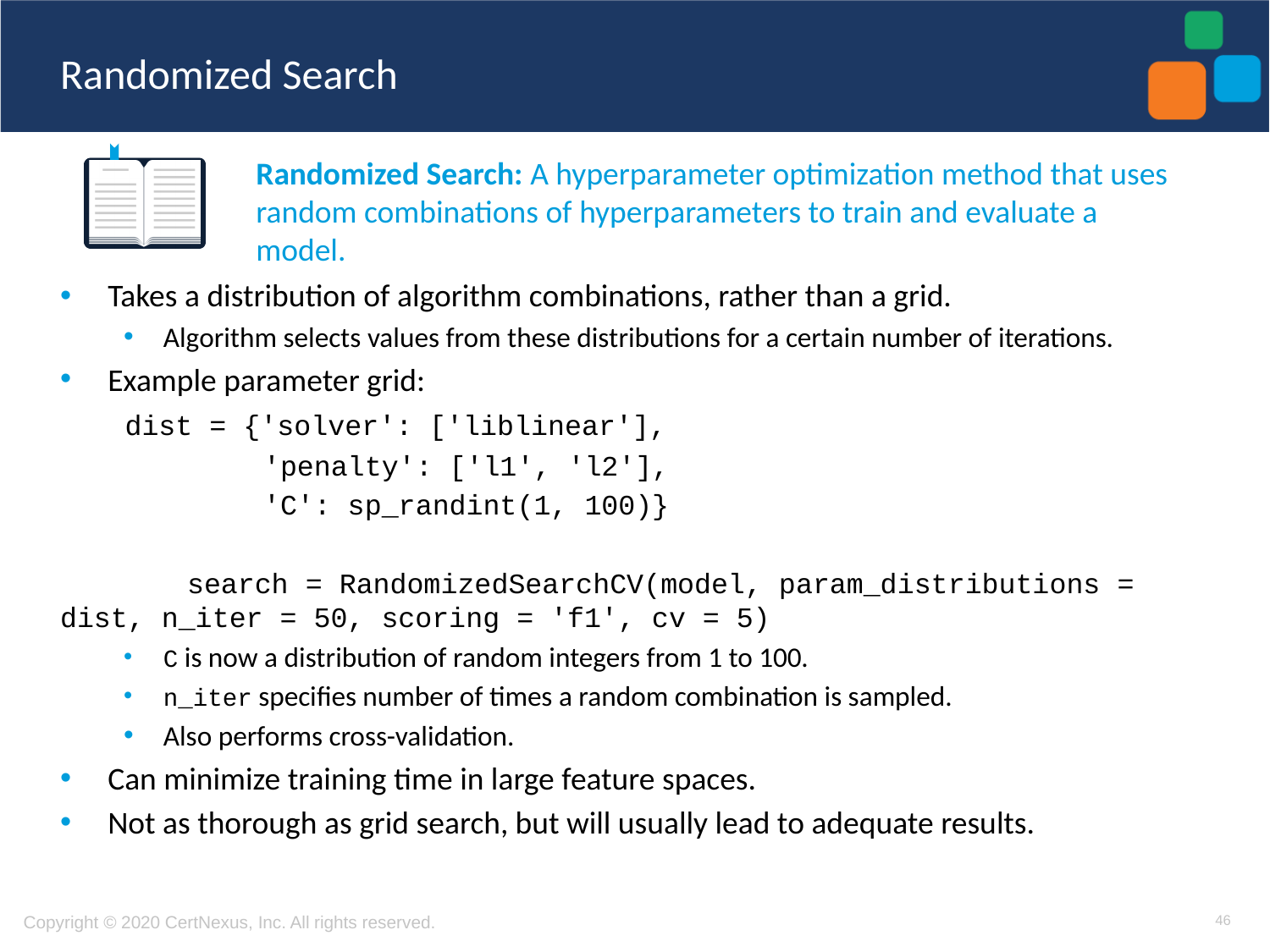

# Randomized Search
Randomized Search: A hyperparameter optimization method that uses random combinations of hyperparameters to train and evaluate a model.
Takes a distribution of algorithm combinations, rather than a grid.
Algorithm selects values from these distributions for a certain number of iterations.
Example parameter grid:
         dist = {'solver': ['liblinear'],
            'penalty': ['l1', 'l2'],
            'C': sp_randint(1, 100)}

	search = RandomizedSearchCV(model, param_distributions = 	dist, n_iter = 50, scoring = 'f1', cv = 5)
C is now a distribution of random integers from 1 to 100.
n_iter specifies number of times a random combination is sampled.
Also performs cross-validation.
Can minimize training time in large feature spaces.
Not as thorough as grid search, but will usually lead to adequate results.
46